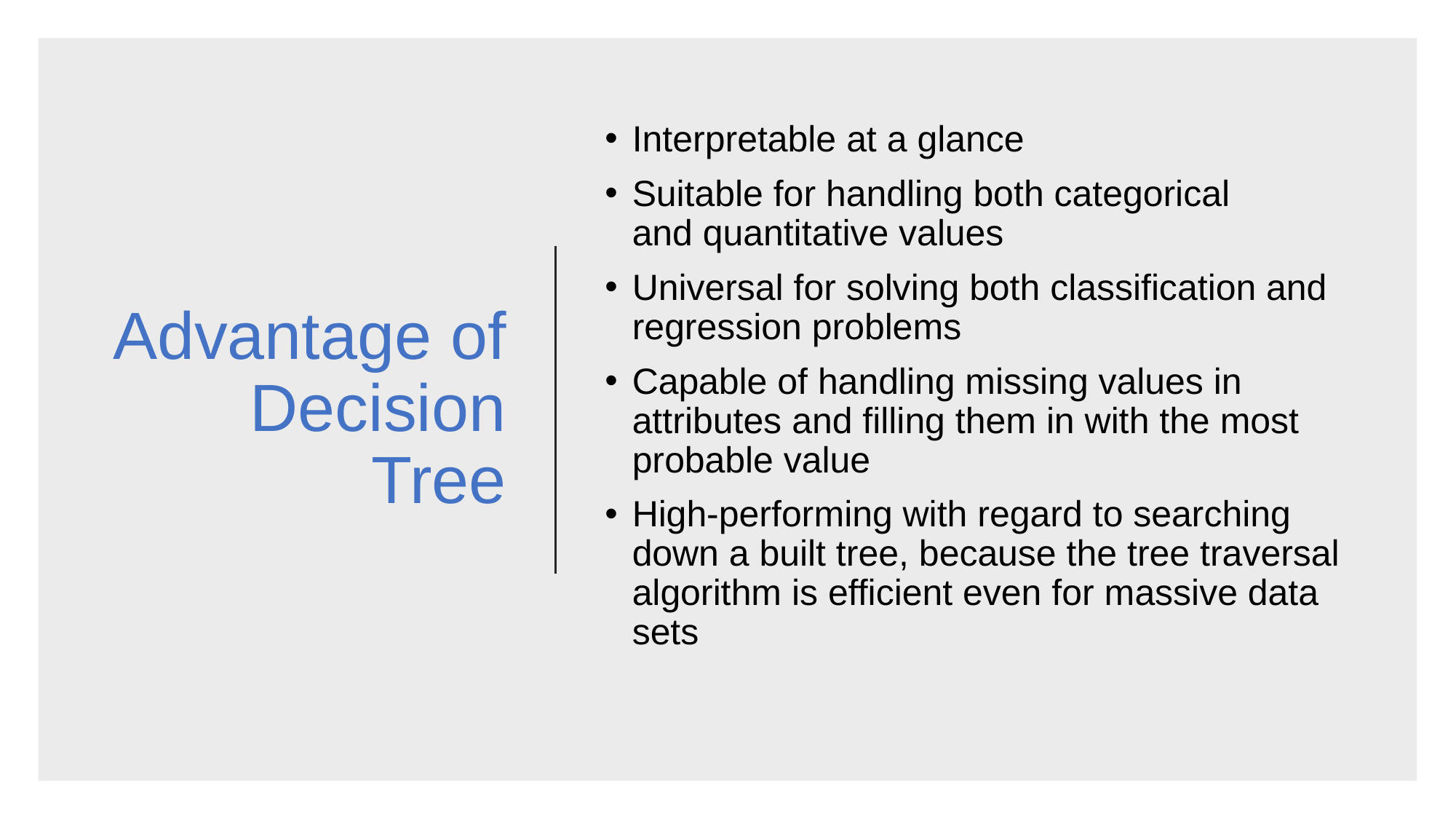

# Advantage of Decision Tree
Interpretable at a glance
Suitable for handling both categorical and quantitative values
Universal for solving both classification and regression problems
Capable of handling missing values in attributes and filling them in with the most probable value
High-performing with regard to searching down a built tree, because the tree traversal algorithm is efficient even for massive data sets